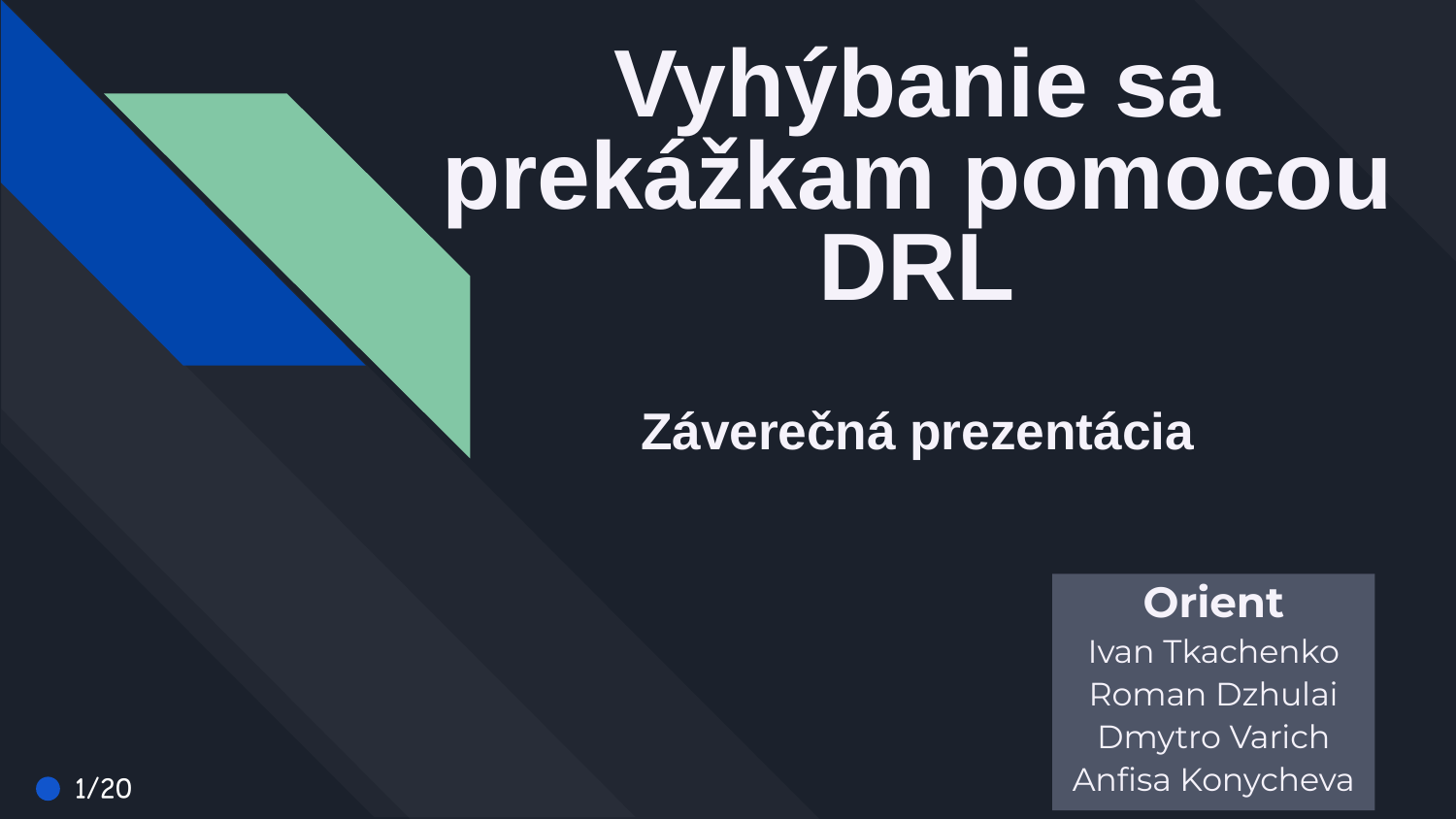

# Vyhýbanie sa prekážkam pomocou DRL

Záverečná prezentácia
Orient

Ivan Tkachenko
Roman Dzhulai
Dmytro Varich
Anfisa Konycheva
1/20